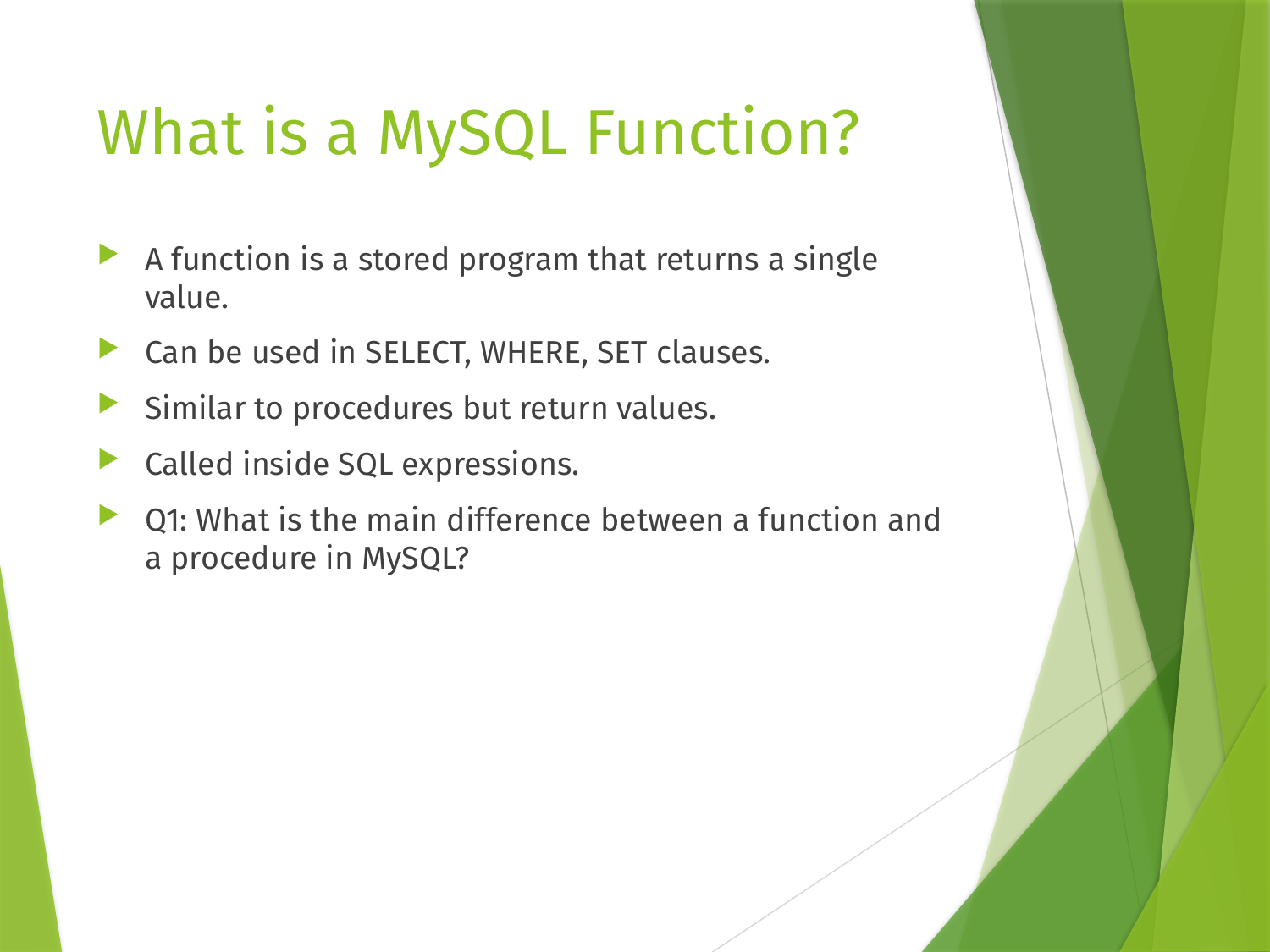

# What is a MySQL Function?

A function is a stored program that returns a single value.
Can be used in SELECT, WHERE, SET clauses.
Similar to procedures but return values.
Called inside SQL expressions.
Q1: What is the main difference between a function and a procedure in MySQL?